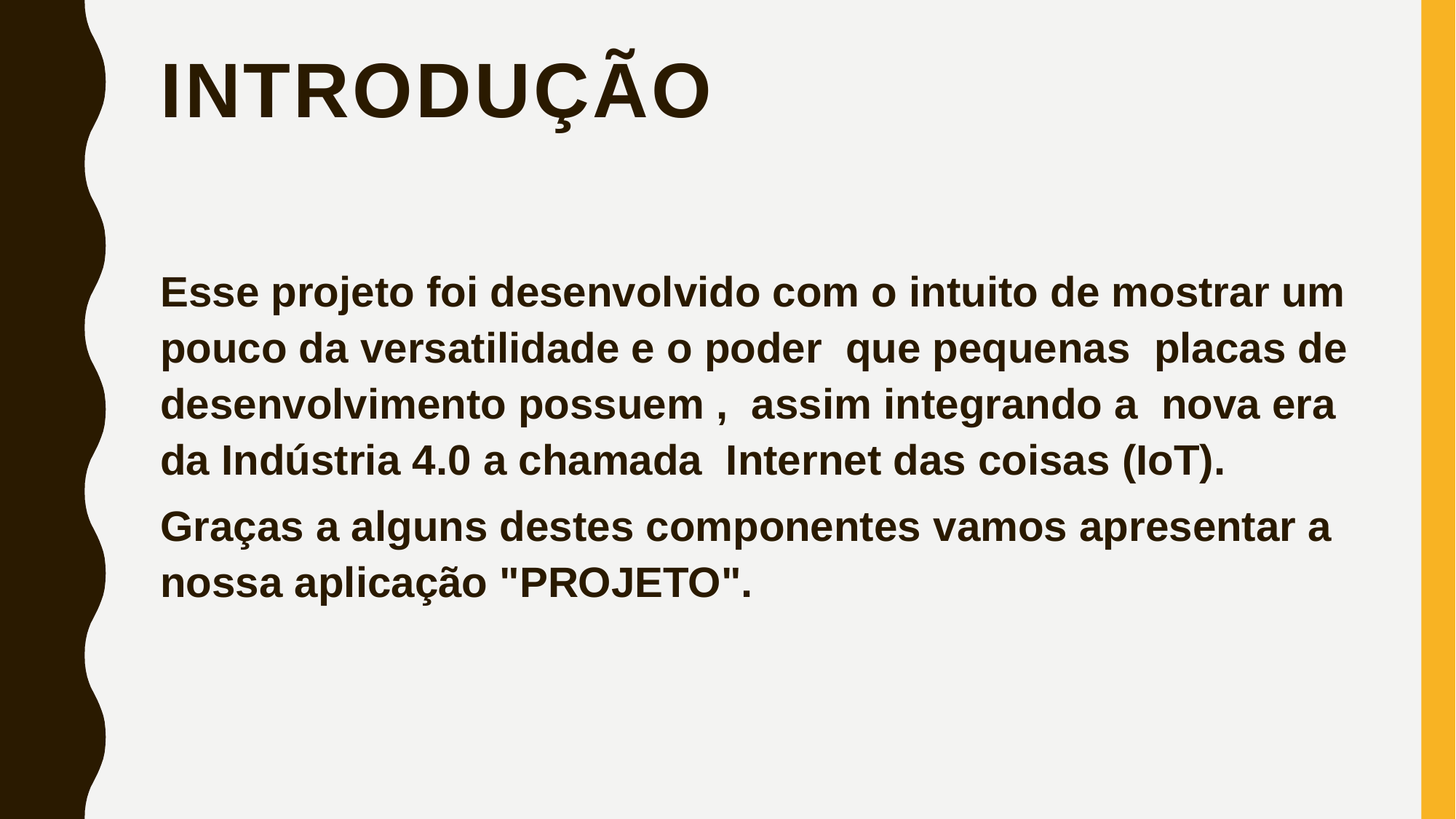

# INTRODUÇÃO
Esse projeto foi desenvolvido com o intuito de mostrar um pouco da versatilidade e o poder  que pequenas  placas de desenvolvimento possuem ,  assim integrando a  nova era da Indústria 4.0 a chamada  Internet das coisas (IoT).
Graças a alguns destes componentes vamos apresentar a nossa aplicação "PROJETO".